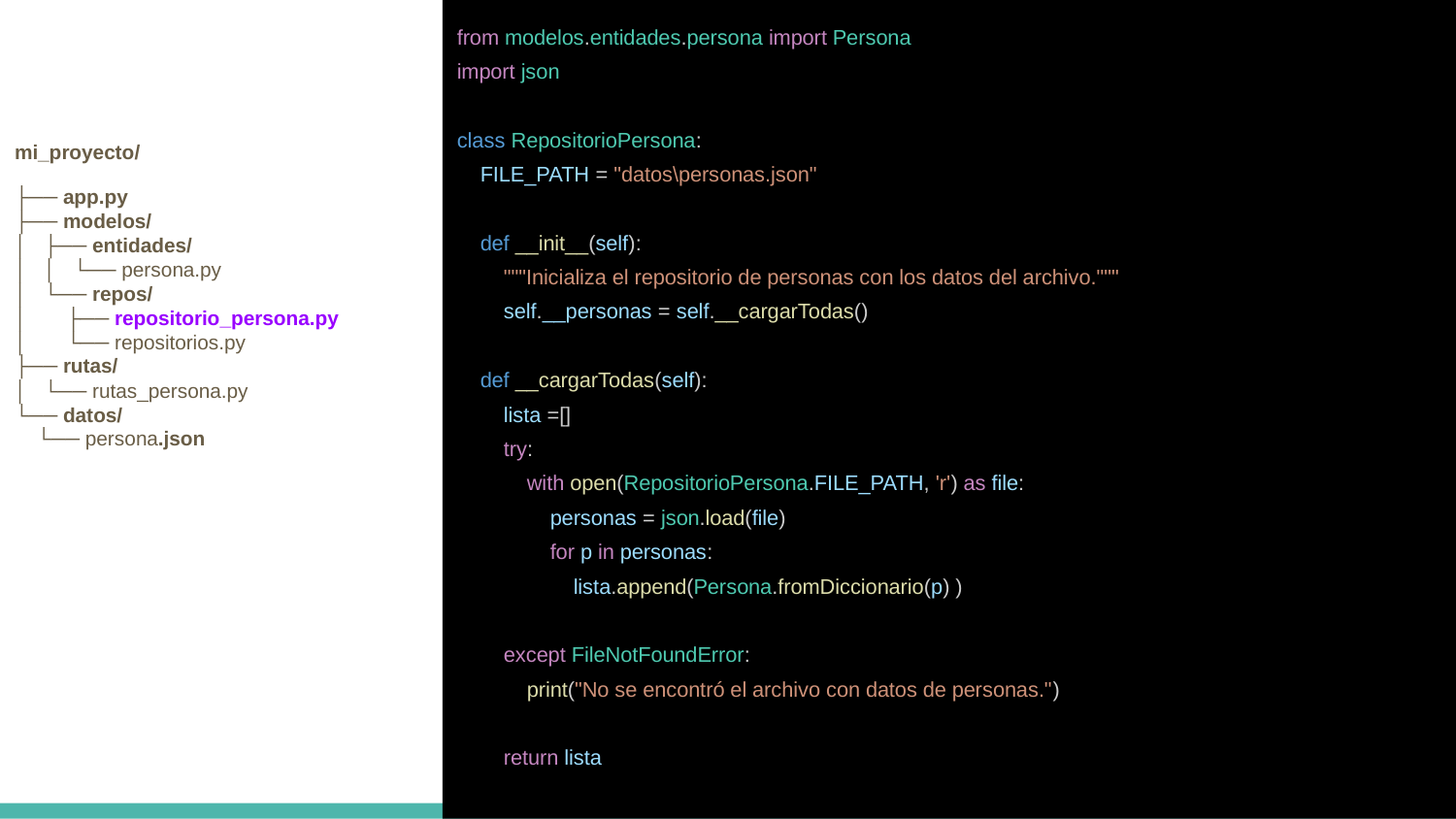

from modelos.entidades.persona import Persona
import json

class RepositorioPersona:
    FILE_PATH = "datos\personas.json"

    def __init__(self):
        """Inicializa el repositorio de personas con los datos del archivo."""
        self.__personas = self.__cargarTodas()

    def __cargarTodas(self):
        lista =[]
        try:
            with open(RepositorioPersona.FILE_PATH, 'r') as file:
                personas = json.load(file)
                for p in personas:
                    lista.append(Persona.fromDiccionario(p) )

        except FileNotFoundError:
            print("No se encontró el archivo con datos de personas.")

        return lista
mi_proyecto/
├── app.py
├── modelos/
│   ├── entidades/
│   │   └── persona.py
│   └── repos/
│       ├── repositorio_persona.py
│       └── repositorios.py
├── rutas/
│   └── rutas_persona.py
└── datos/
    └── persona.json